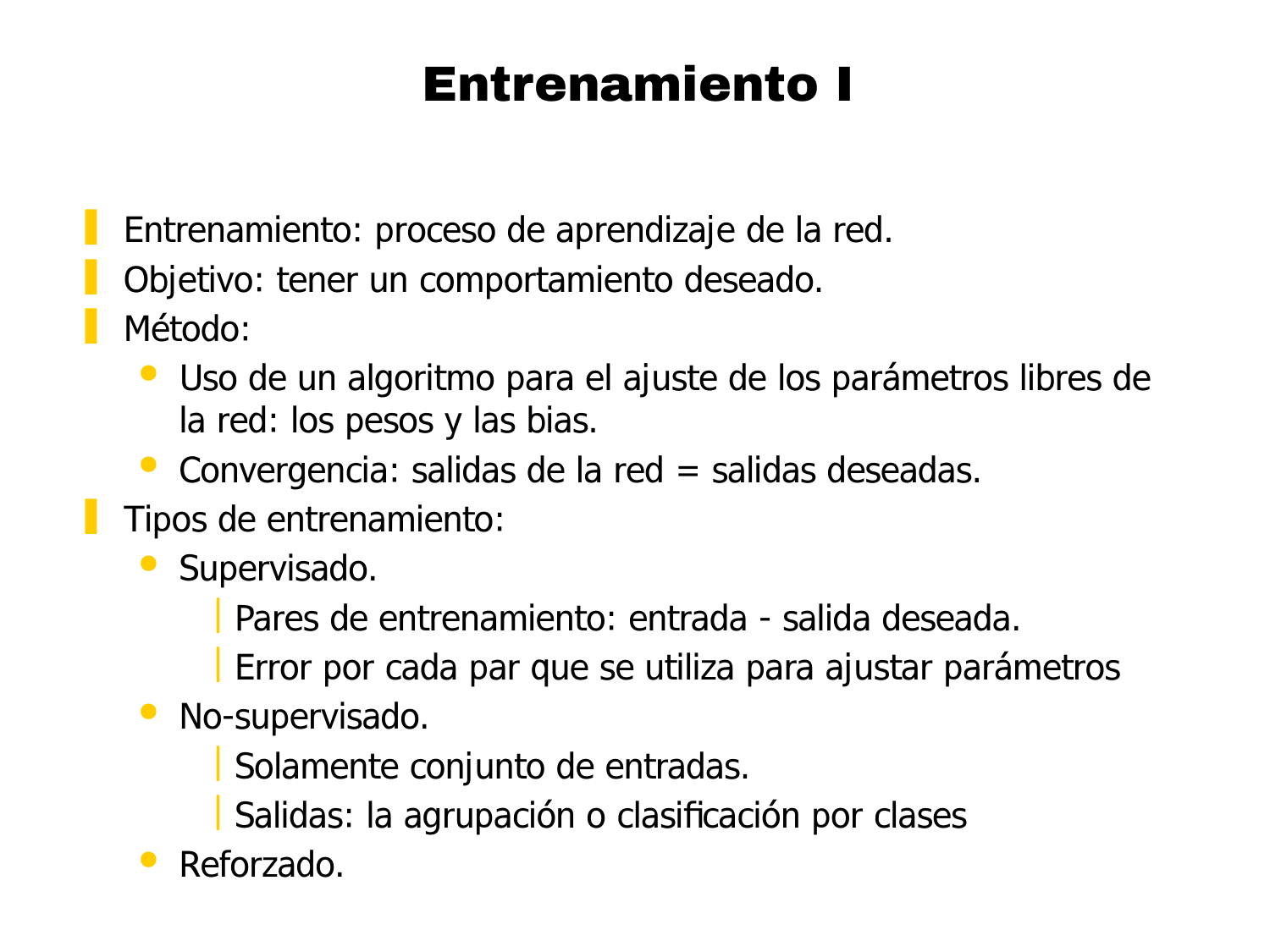

# Entrenamiento I
Entrenamiento: proceso de aprendizaje de la red.
Objetivo: tener un comportamiento deseado.
Método:
Uso de un algoritmo para el ajuste de los parámetros libres de la red: los pesos y las bias.
Convergencia: salidas de la red = salidas deseadas.
Tipos de entrenamiento:
Supervisado.
Pares de entrenamiento: entrada - salida deseada.
Error por cada par que se utiliza para ajustar parámetros
No-supervisado.
Solamente conjunto de entradas.
Salidas: la agrupación o clasificación por clases
Reforzado.